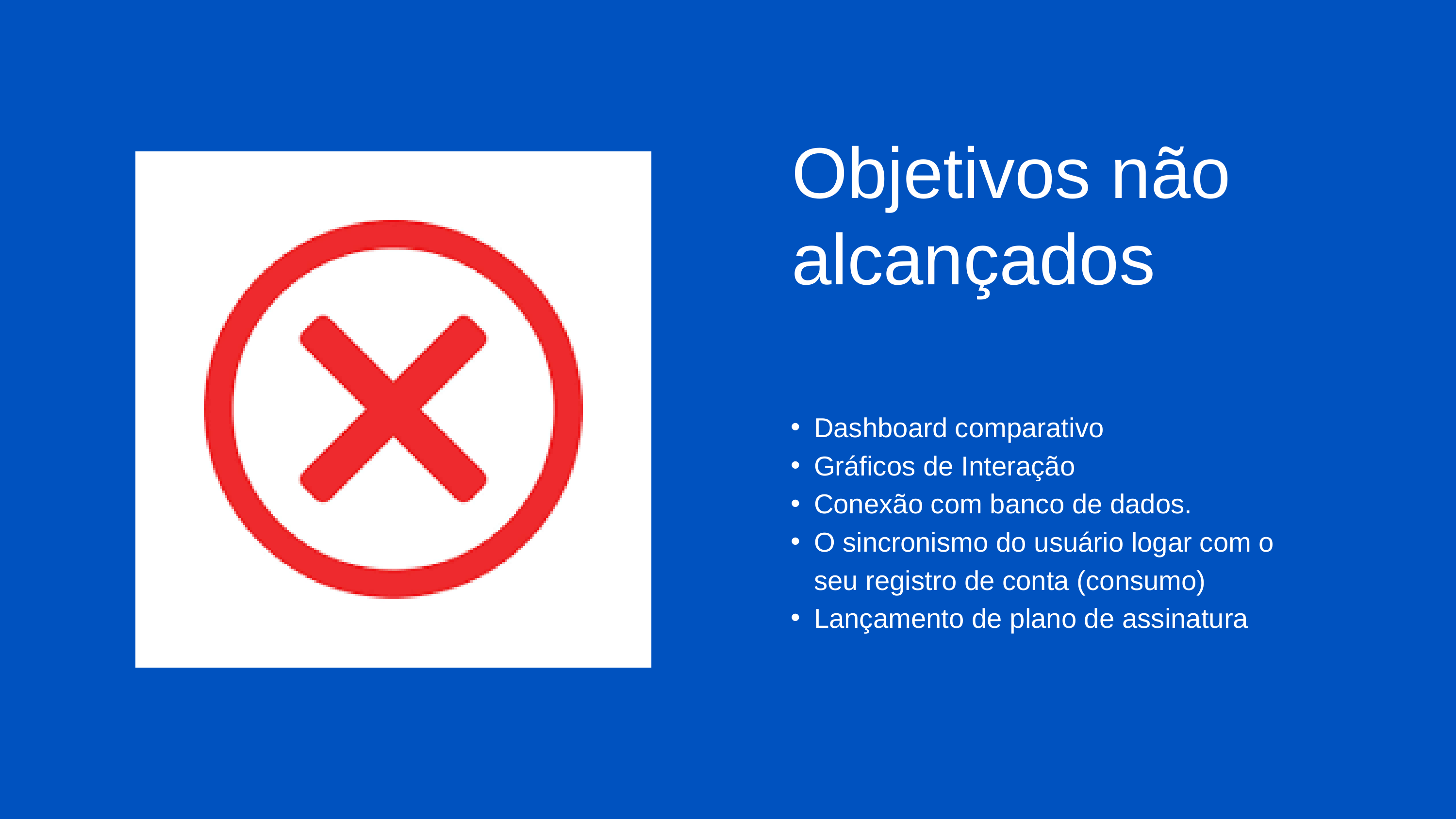

Objetivos não alcançados

Dashboard comparativo
Gráficos de Interação
Conexão com banco de dados.
O sincronismo do usuário logar com o seu registro de conta (consumo)
Lançamento de plano de assinatura